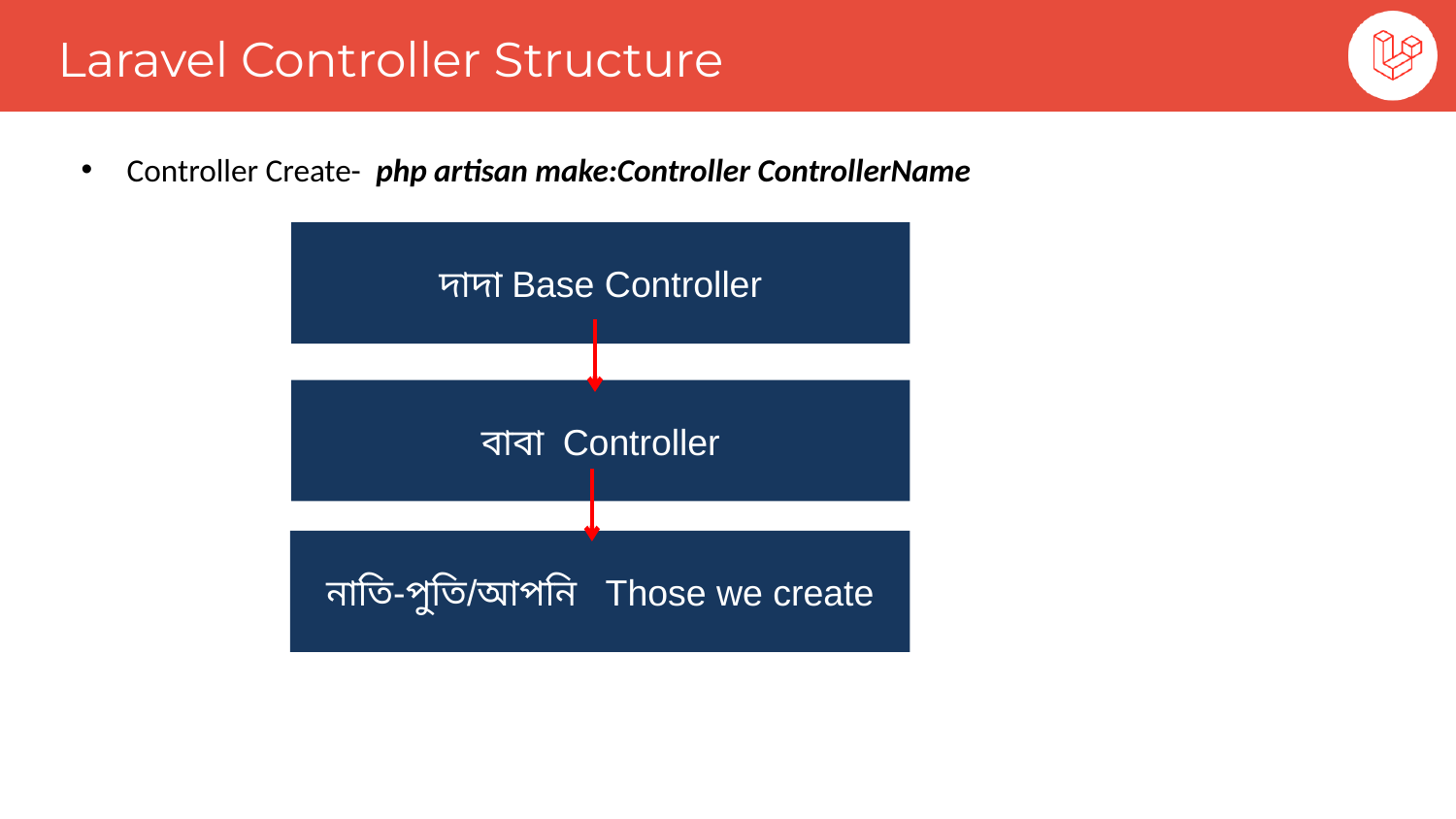

Laravel Controller Structure
Controller Create-  php artisan make:Controller ControllerName

দাদা Base Controller
বাবা  Controller
নাতি-পুতি/আপনি   Those we create